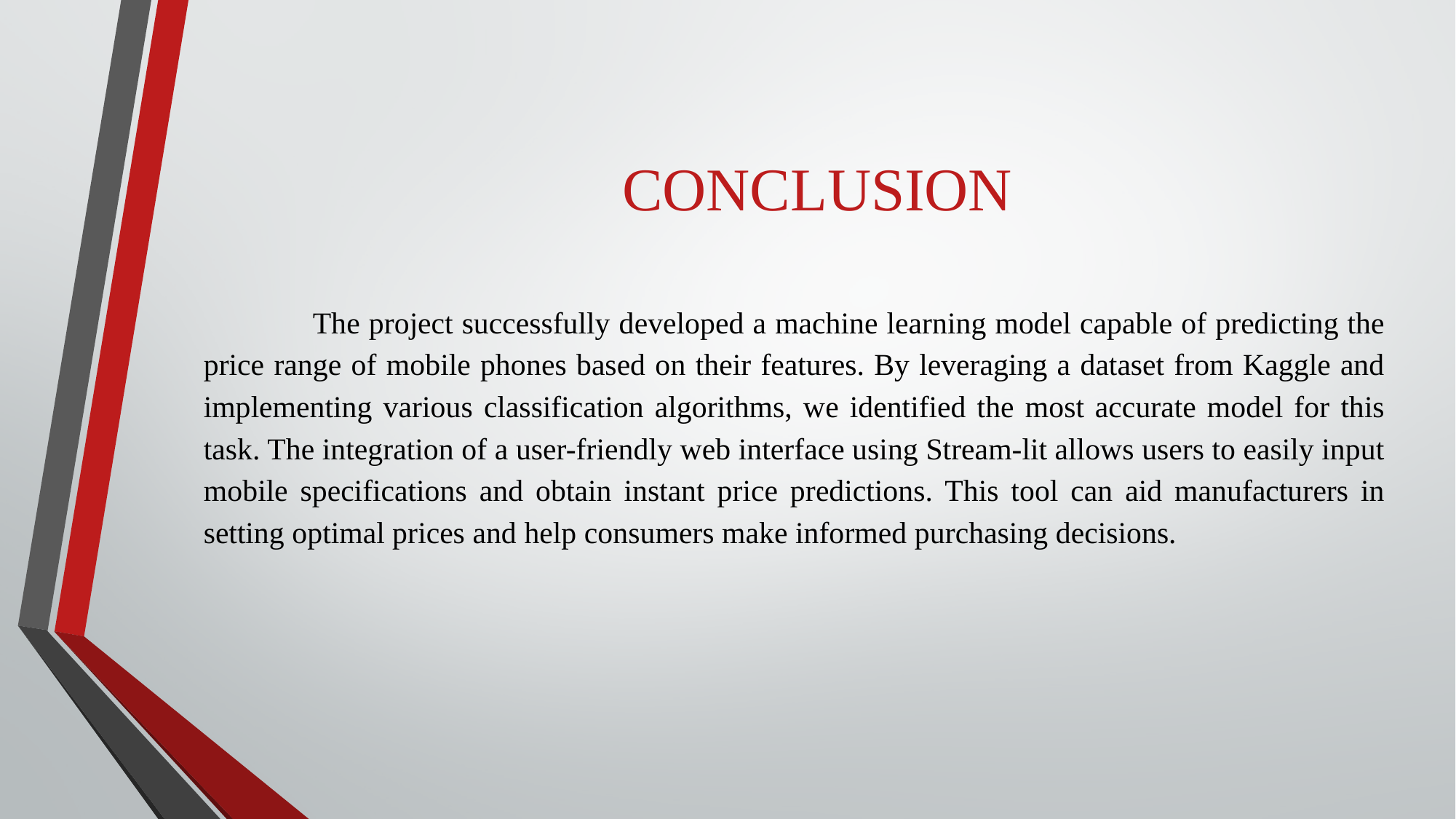

# CONCLUSION
	The project successfully developed a machine learning model capable of predicting the price range of mobile phones based on their features. By leveraging a dataset from Kaggle and implementing various classification algorithms, we identified the most accurate model for this task. The integration of a user-friendly web interface using Stream-lit allows users to easily input mobile specifications and obtain instant price predictions. This tool can aid manufacturers in setting optimal prices and help consumers make informed purchasing decisions.